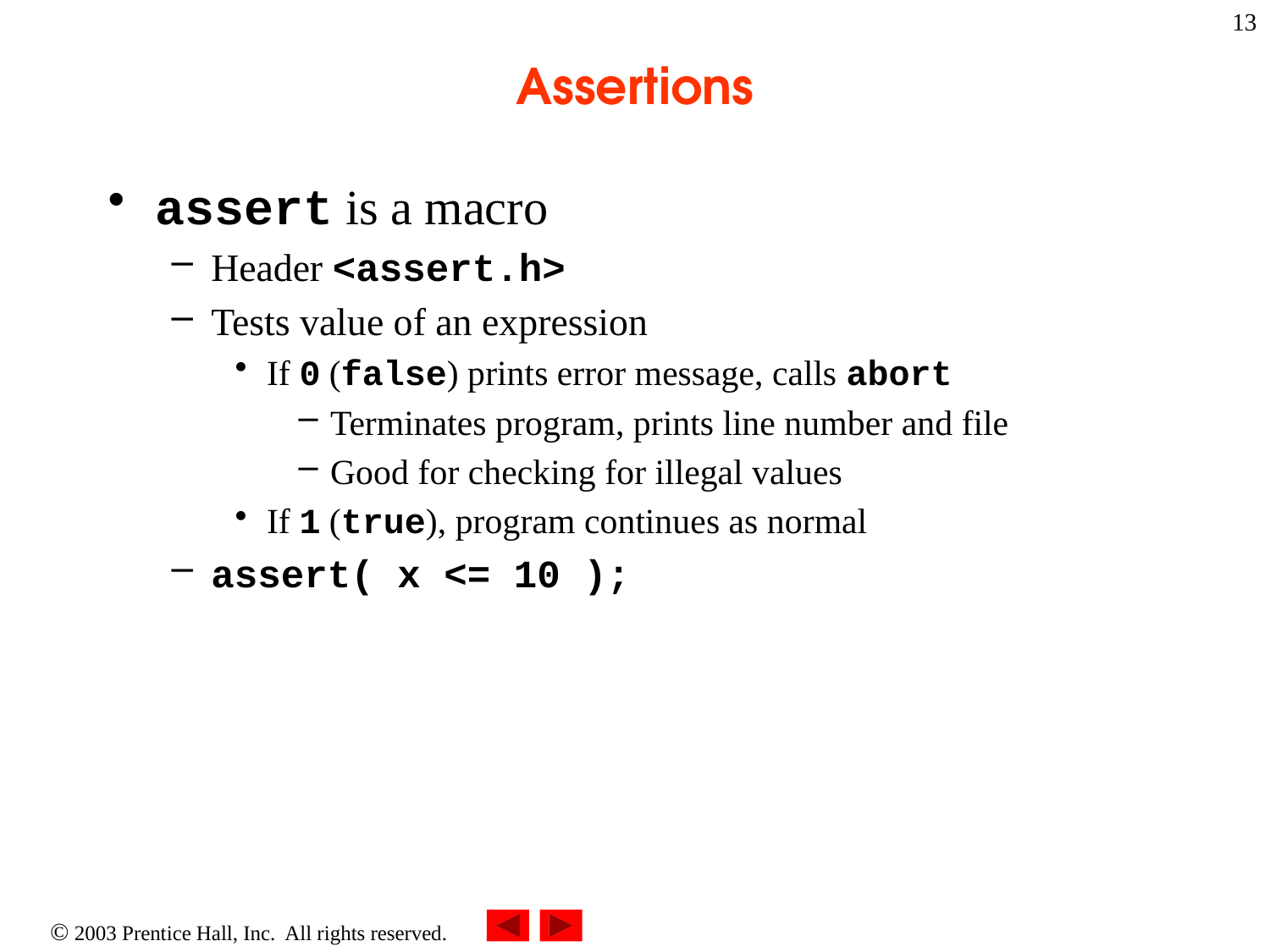

13
# Assertions
assert is a macro
Header <assert.h>
Tests value of an expression
If 0 (false) prints error message, calls abort
Terminates program, prints line number and file
Good for checking for illegal values
If 1 (true), program continues as normal
assert( x <= 10 );